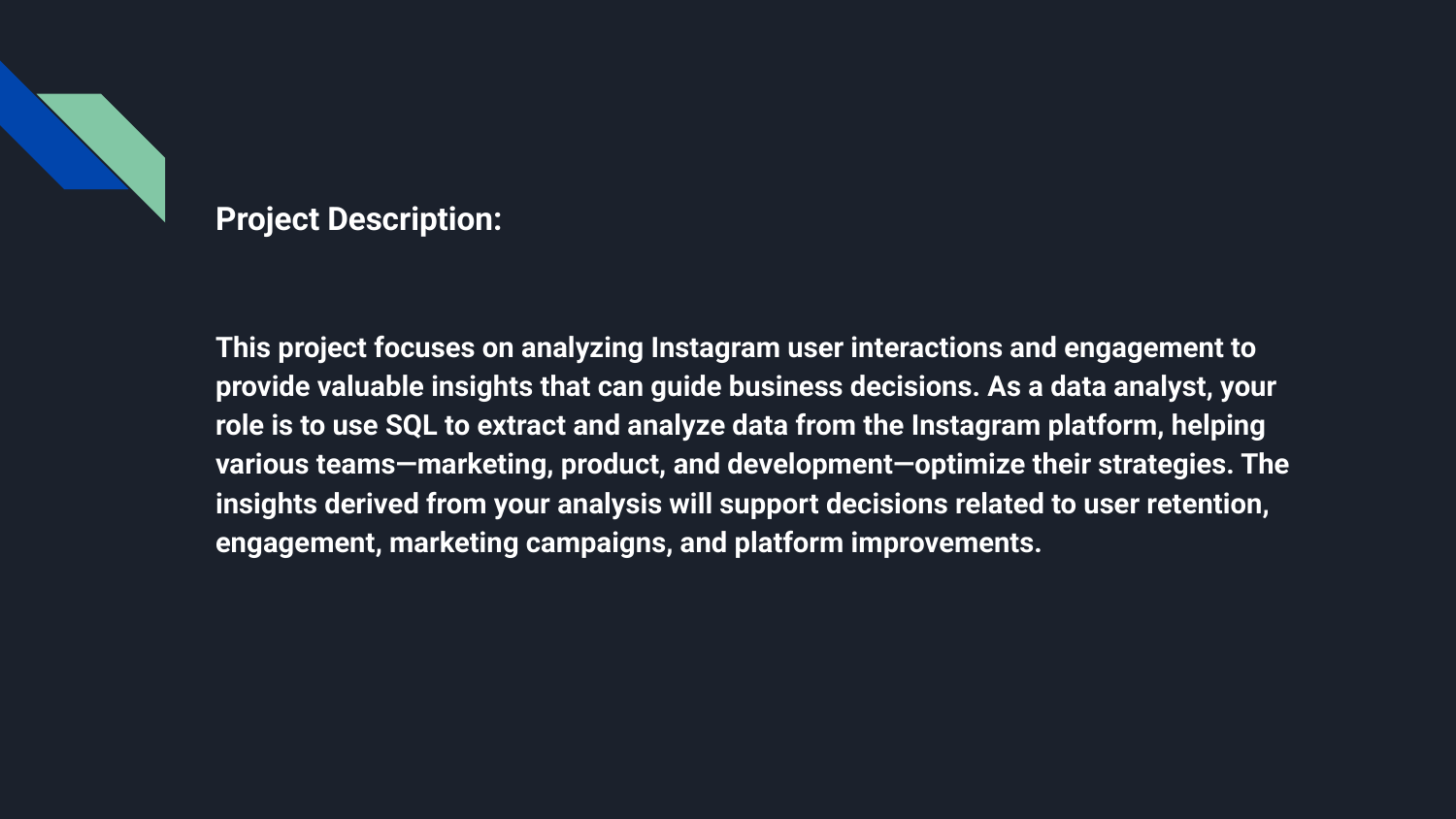

Project Description:

This project focuses on analyzing Instagram user interactions and engagement to provide valuable insights that can guide business decisions. As a data analyst, your role is to use SQL to extract and analyze data from the Instagram platform, helping various teams—marketing, product, and development—optimize their strategies. The insights derived from your analysis will support decisions related to user retention, engagement, marketing campaigns, and platform improvements.